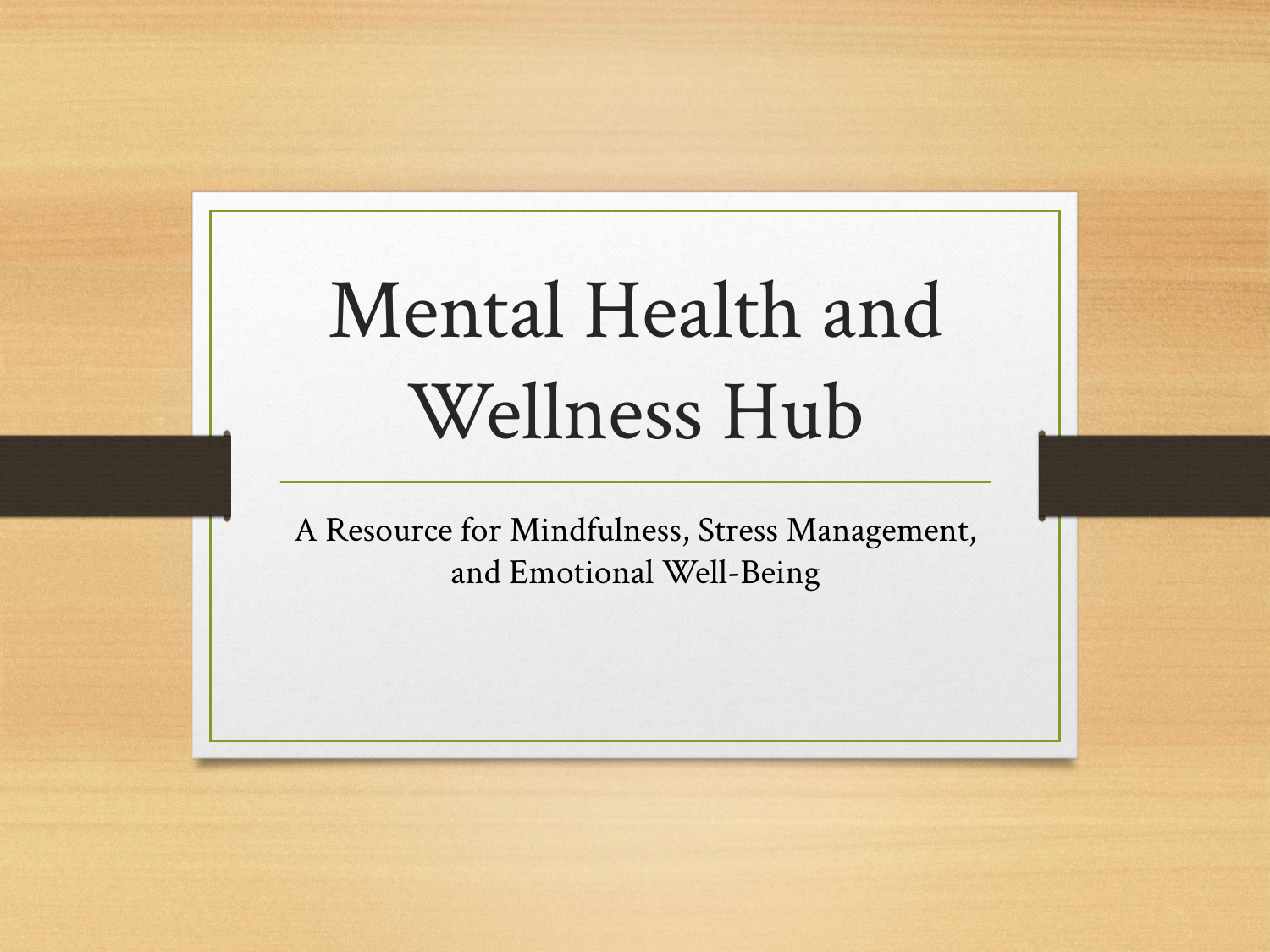

# Mental Health and Wellness Hub
A Resource for Mindfulness, Stress Management, and Emotional Well-Being